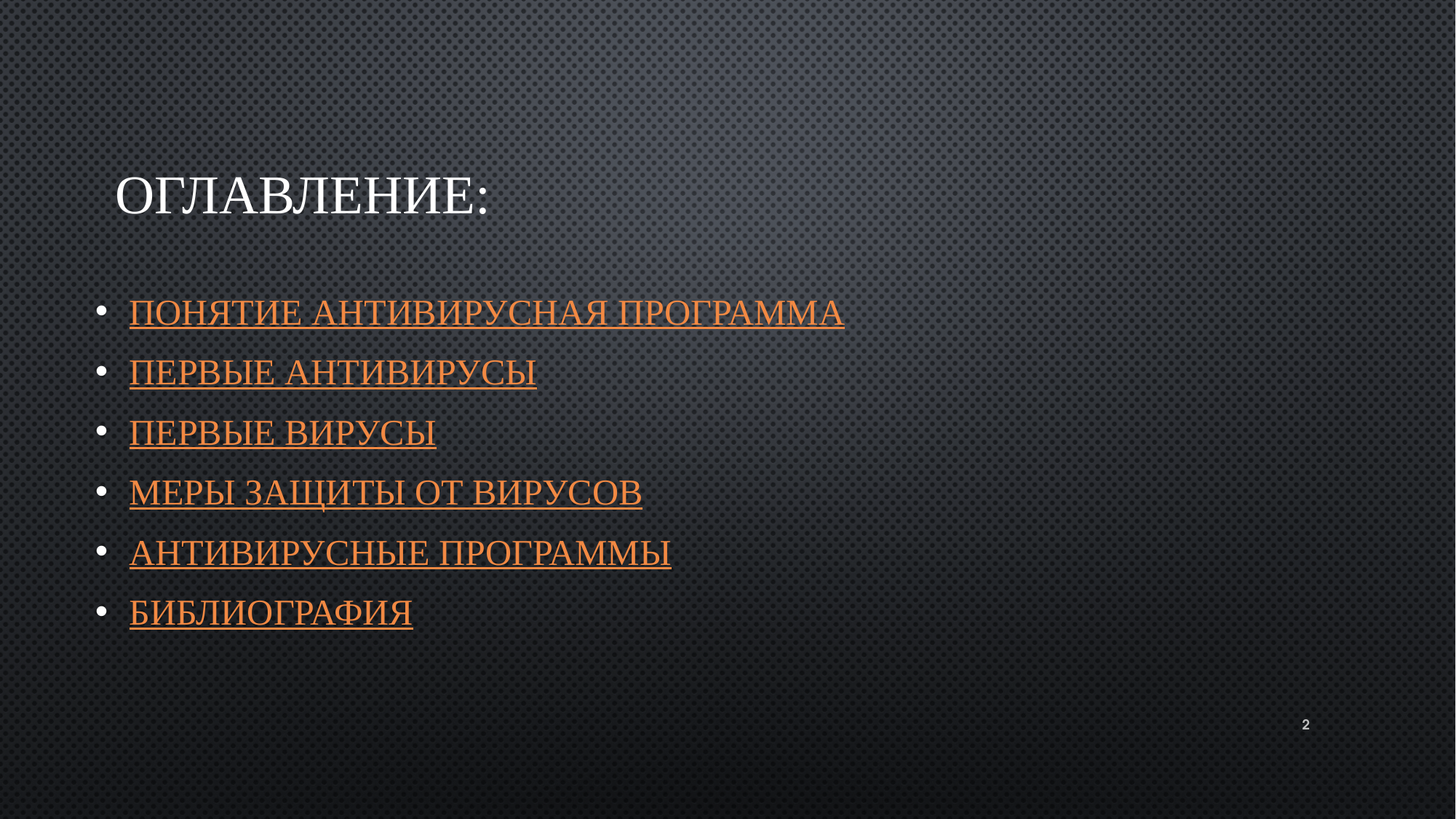

# Оглавление:
Понятие антивирусная программа
Первые антивирусы
Первые вирусы
Меры защиты от вирусов
антивирусные программы
Библиография

2